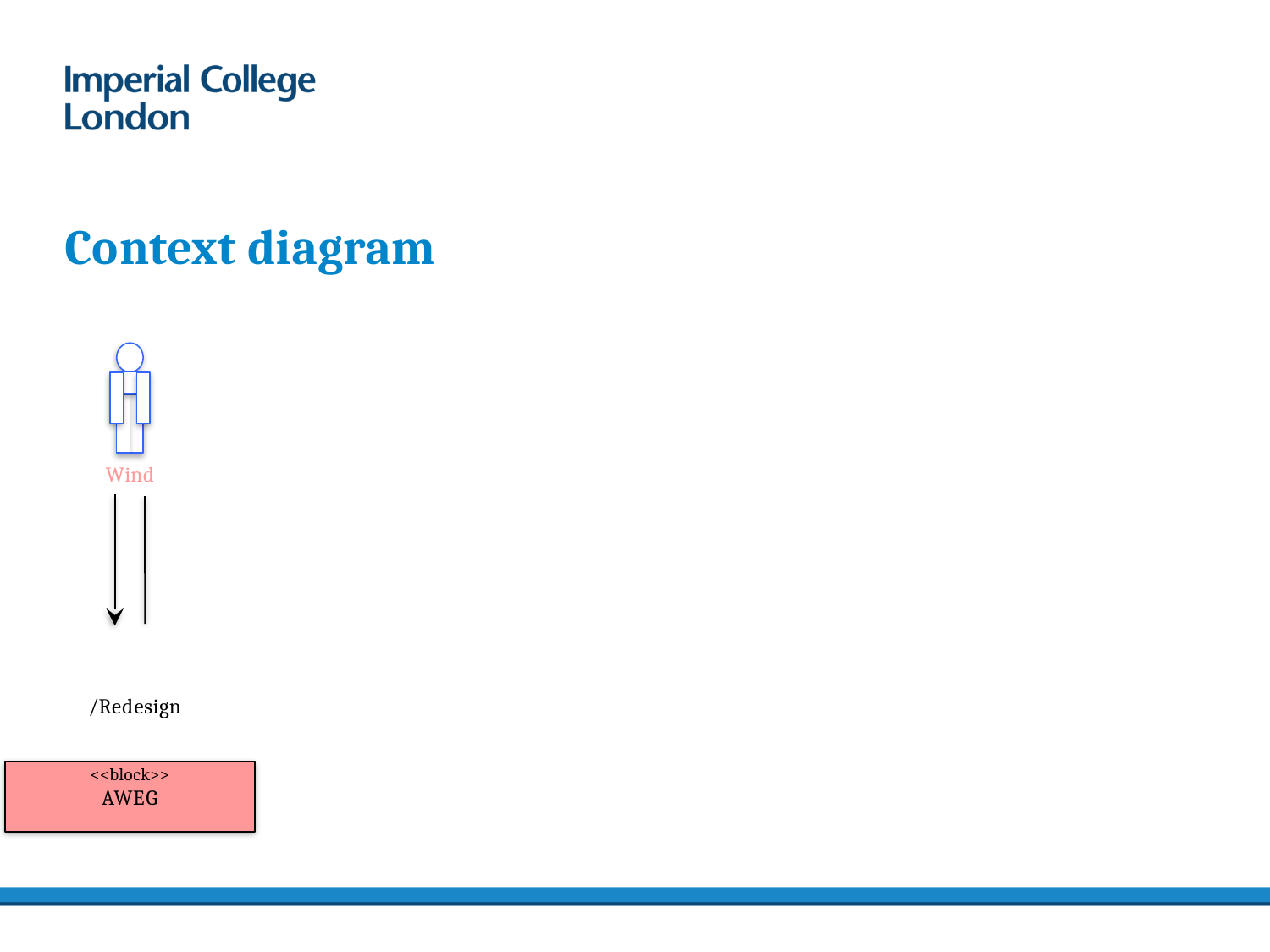

# Context diagram

Wind
/Redesign
<<block>>
AWEG